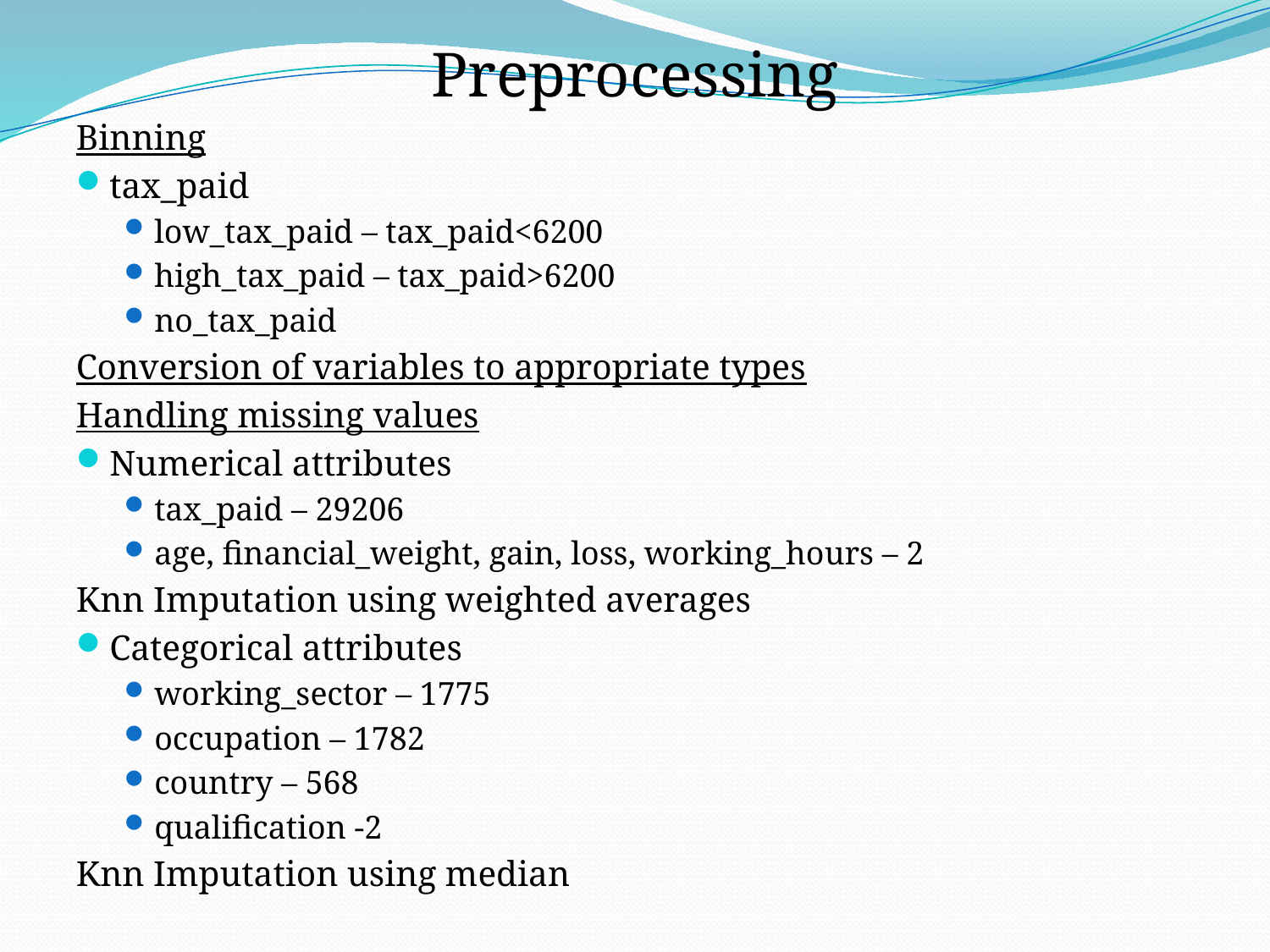

Preprocessing
Binning
tax_paid
low_tax_paid – tax_paid<6200
high_tax_paid – tax_paid>6200
no_tax_paid
Conversion of variables to appropriate types
Handling missing values
Numerical attributes
tax_paid – 29206
age, financial_weight, gain, loss, working_hours – 2
Knn Imputation using weighted averages
Categorical attributes
working_sector – 1775
occupation – 1782
country – 568
qualification -2
Knn Imputation using median